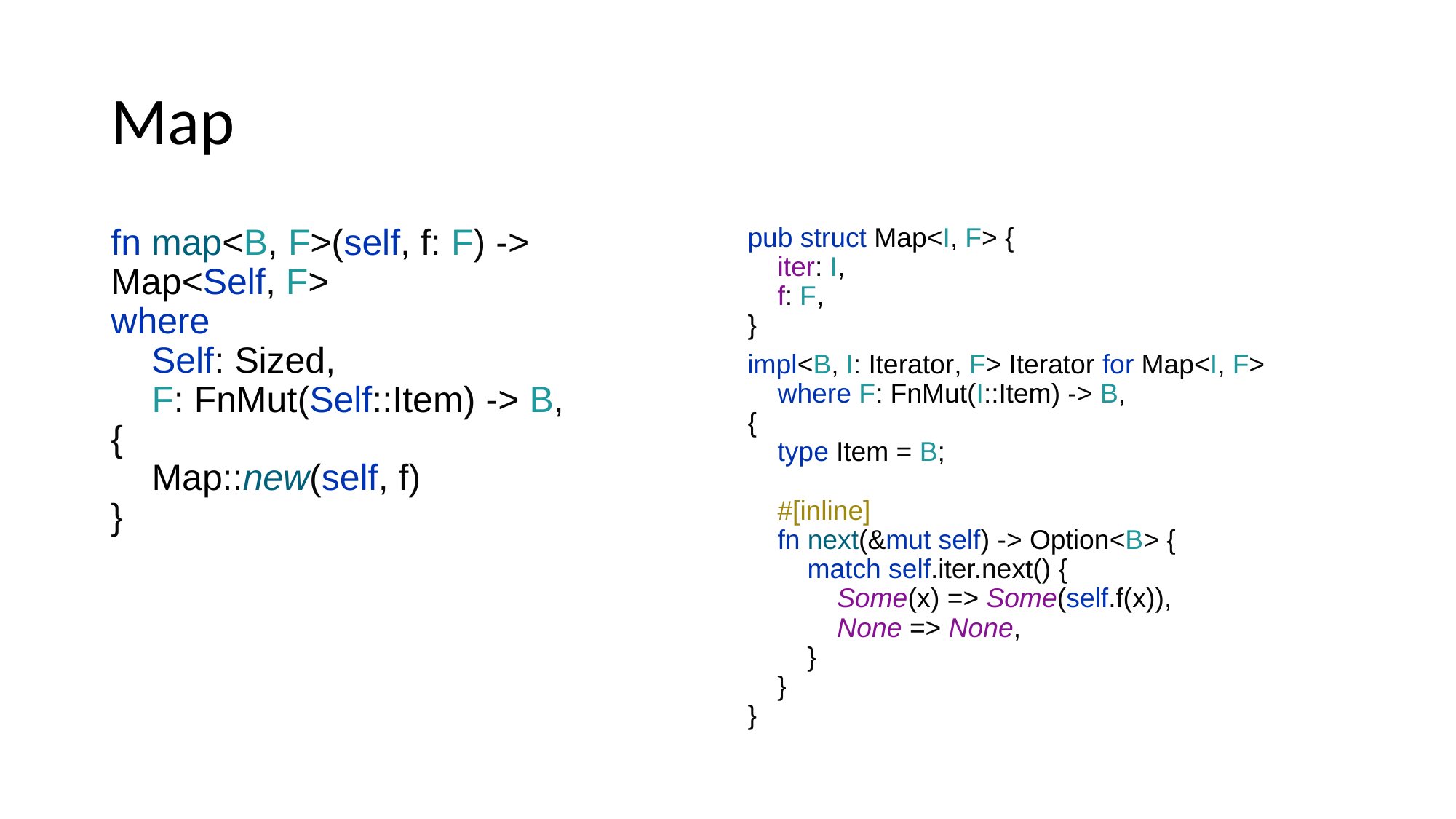

# Map
fn map<B, F>(self, f: F) -> Map<Self, F>
where
    Self: Sized,
    F: FnMut(Self::Item) -> B,
{
    Map::new(self, f)
}

pub struct Map<I, F> {
    iter: I,
    f: F,
}
impl<B, I: Iterator, F> Iterator for Map<I, F>
    where F: FnMut(I::Item) -> B,
{
    type Item = B;
    #[inline]
    fn next(&mut self) -> Option<B> {
        match self.iter.next() {
            Some(x) => Some(self.f(x)),
            None => None,
        }
    }
}